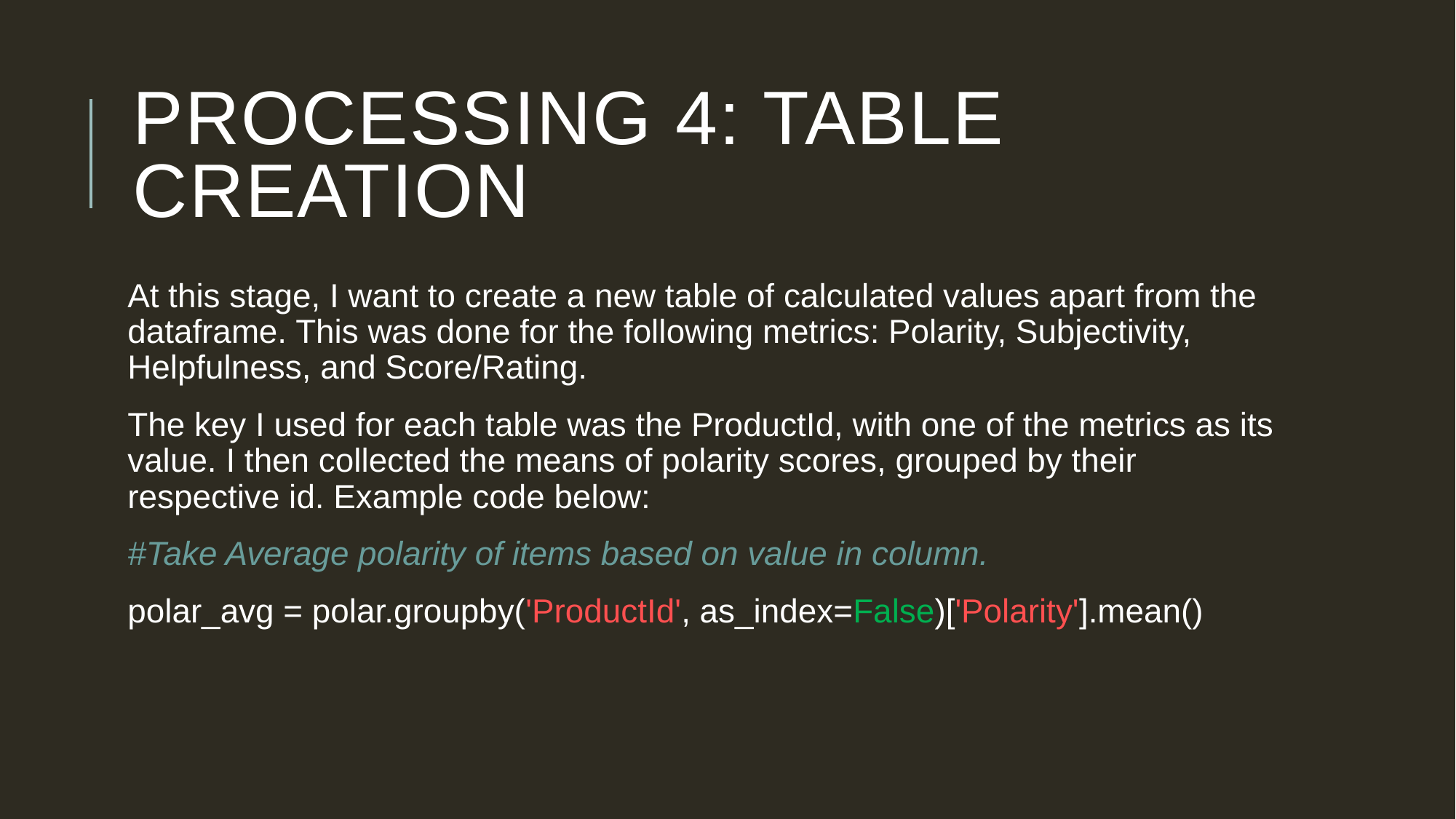

# Processing 4: Table Creation
At this stage, I want to create a new table of calculated values apart from the dataframe. This was done for the following metrics: Polarity, Subjectivity, Helpfulness, and Score/Rating.
The key I used for each table was the ProductId, with one of the metrics as its value. I then collected the means of polarity scores, grouped by their respective id. Example code below:
#Take Average polarity of items based on value in column.
polar_avg = polar.groupby('ProductId', as_index=False)['Polarity'].mean()